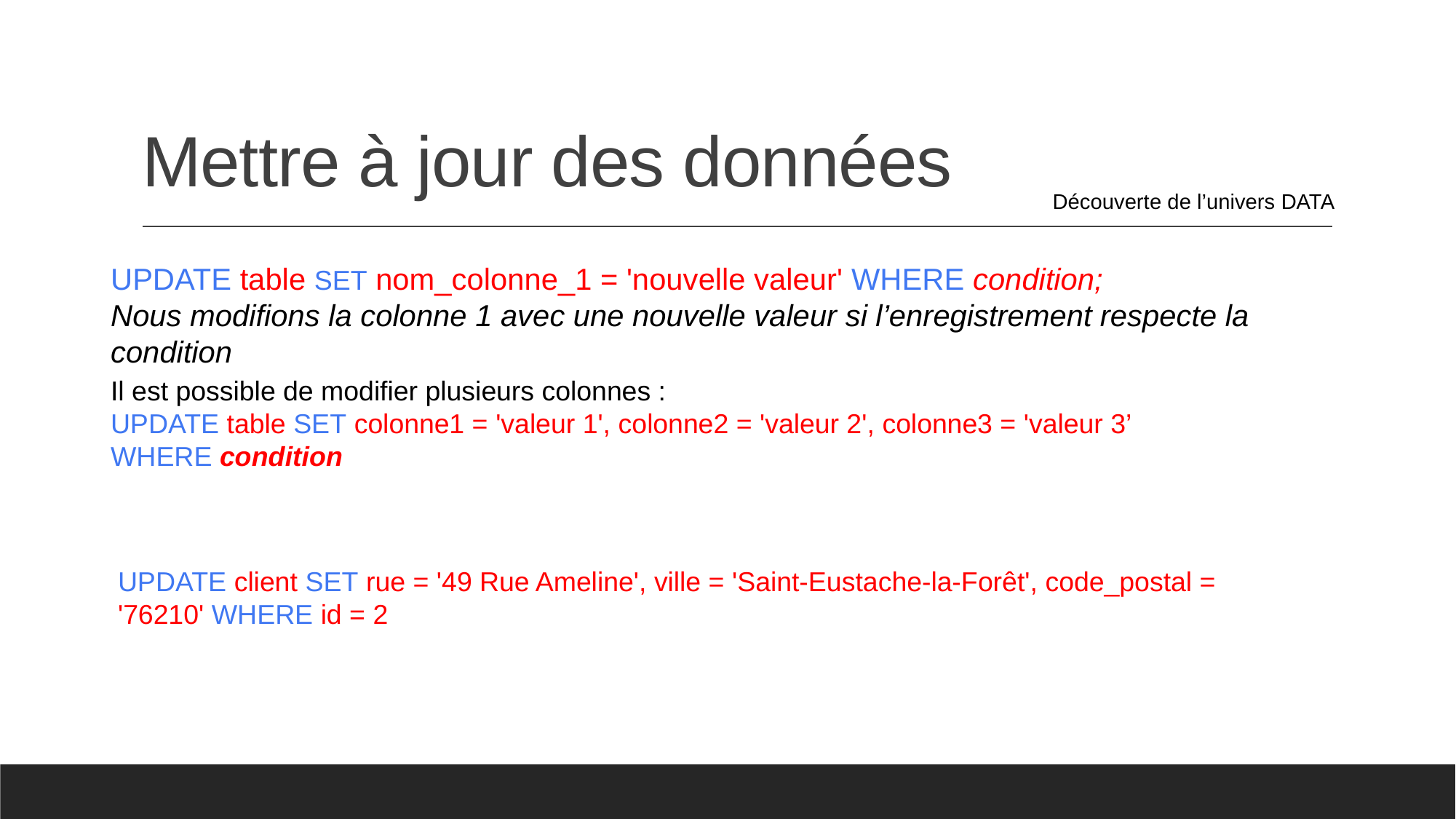

# Mettre à jour des données
Découverte de l’univers DATA
UPDATE table SET nom_colonne_1 = 'nouvelle valeur' WHERE condition;
Nous modifions la colonne 1 avec une nouvelle valeur si l’enregistrement respecte la condition
Il est possible de modifier plusieurs colonnes :
UPDATE table SET colonne1 = 'valeur 1', colonne2 = 'valeur 2', colonne3 = 'valeur 3’
WHERE condition
UPDATE client SET rue = '49 Rue Ameline', ville = 'Saint-Eustache-la-Forêt', code_postal = '76210' WHERE id = 2